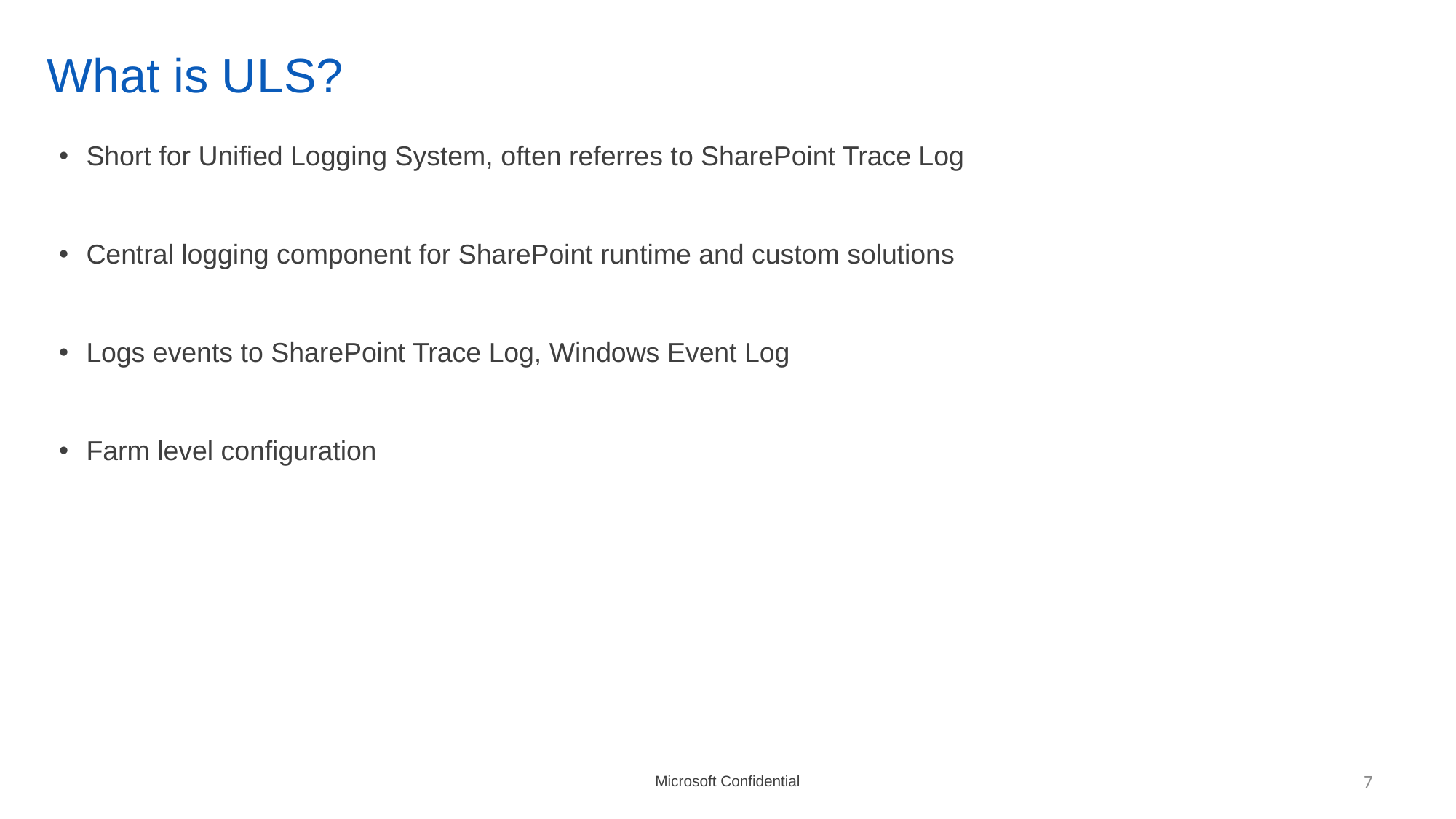

# What is ULS?
Short for Unified Logging System, often referres to SharePoint Trace Log

Central logging component for SharePoint runtime and custom solutions

Logs events to SharePoint Trace Log, Windows Event Log

Farm level configuration

7